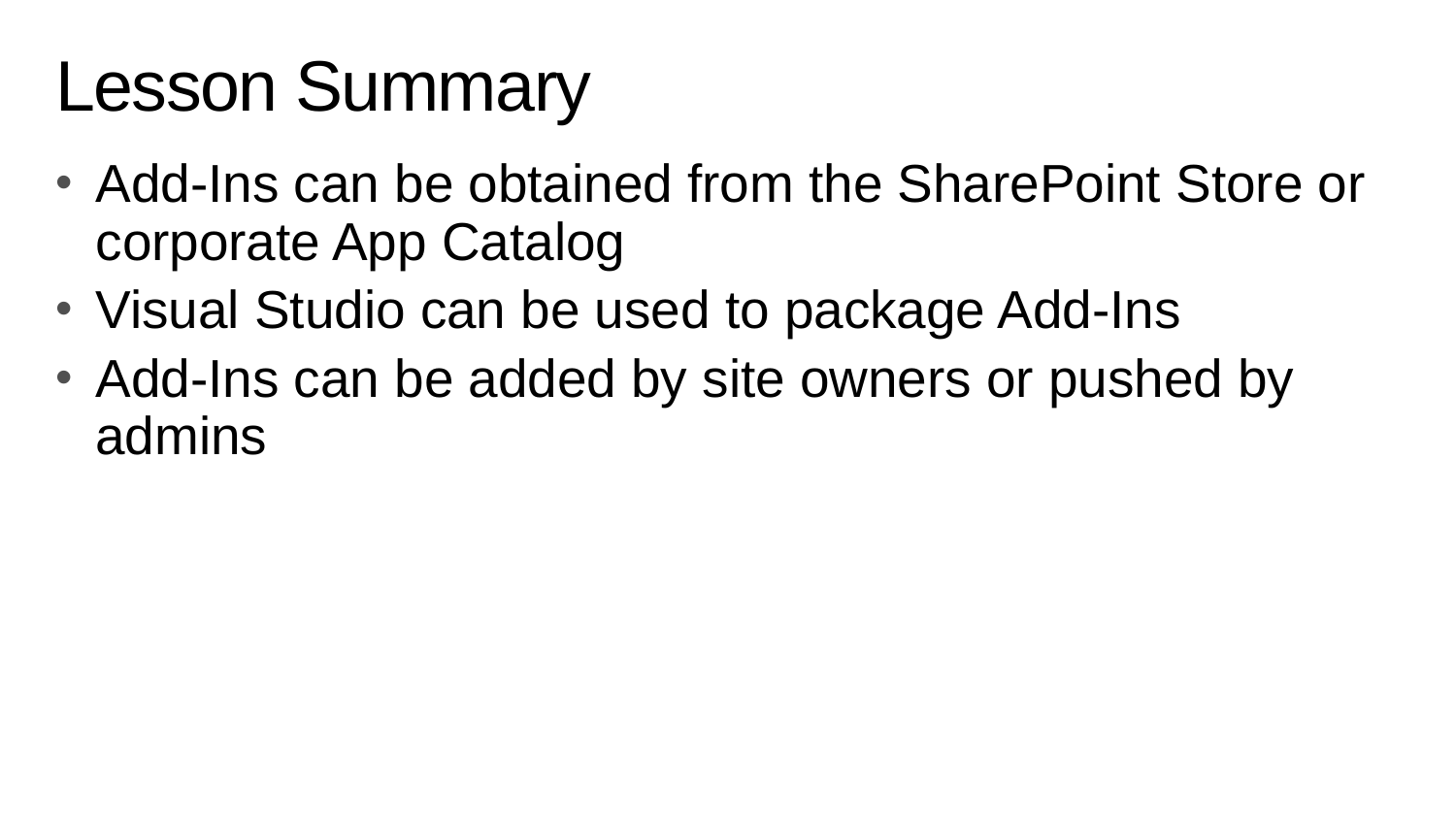

# Lesson Summary
Add-Ins can be obtained from the SharePoint Store or corporate App Catalog
Visual Studio can be used to package Add-Ins
Add-Ins can be added by site owners or pushed by admins